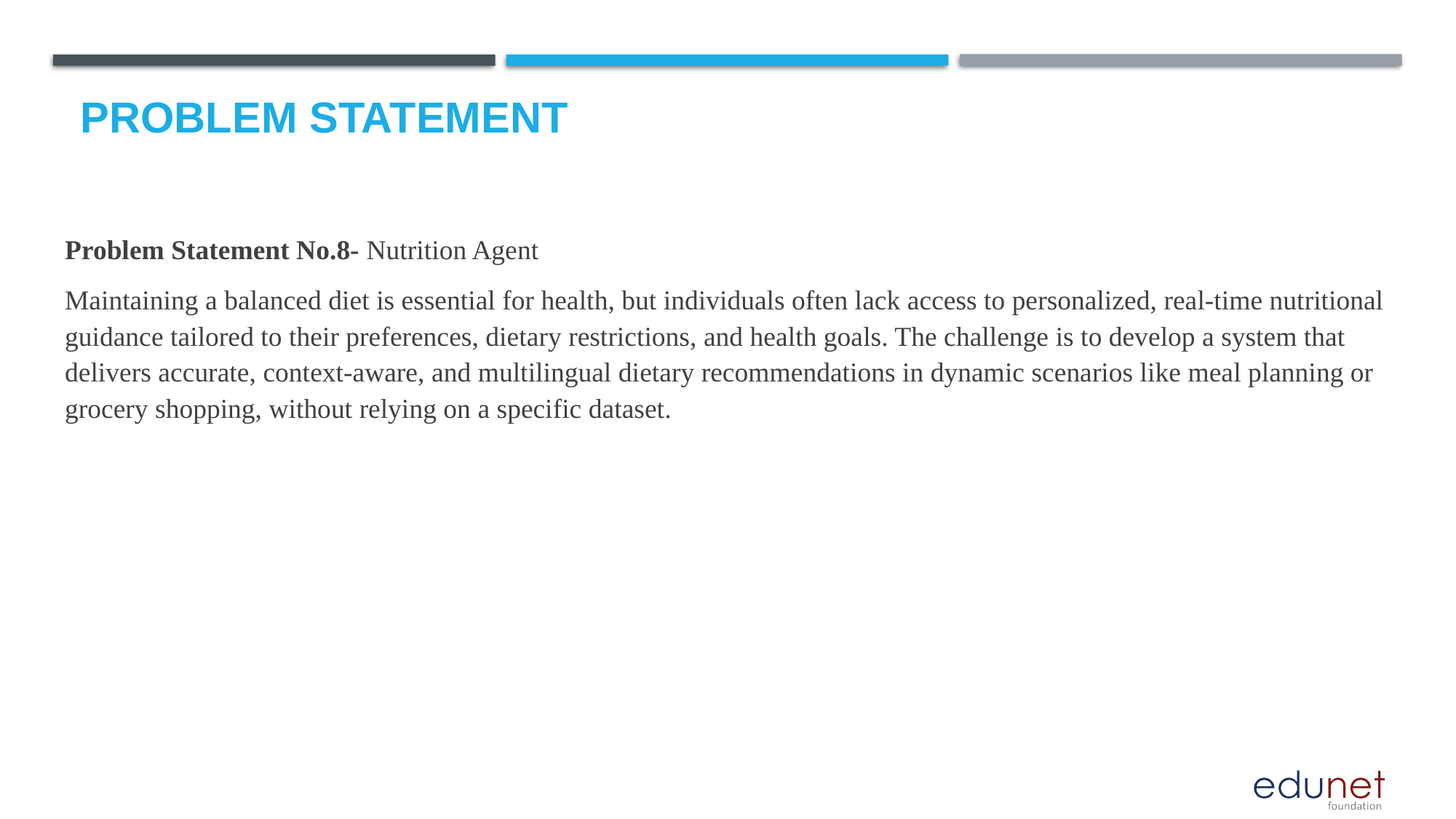

# Problem Statement
Problem Statement No.8- Nutrition Agent
Maintaining a balanced diet is essential for health, but individuals often lack access to personalized, real-time nutritional guidance tailored to their preferences, dietary restrictions, and health goals. The challenge is to develop a system that delivers accurate, context-aware, and multilingual dietary recommendations in dynamic scenarios like meal planning or grocery shopping, without relying on a specific dataset.